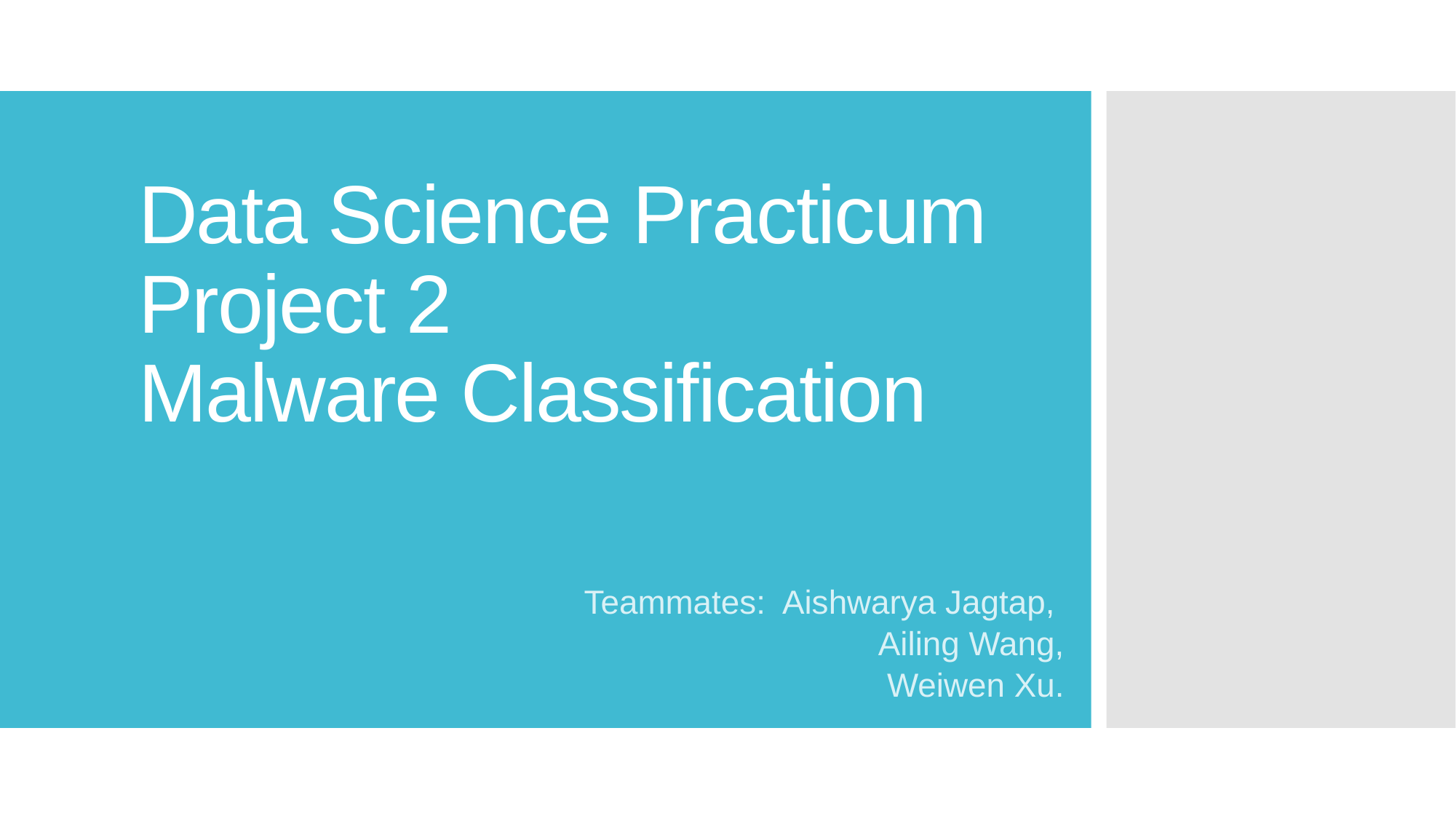

# Data Science Practicum Project 2 Malware Classification
Teammates:  Aishwarya Jagtap,
	           Ailing Wang,
 	           Weiwen Xu.